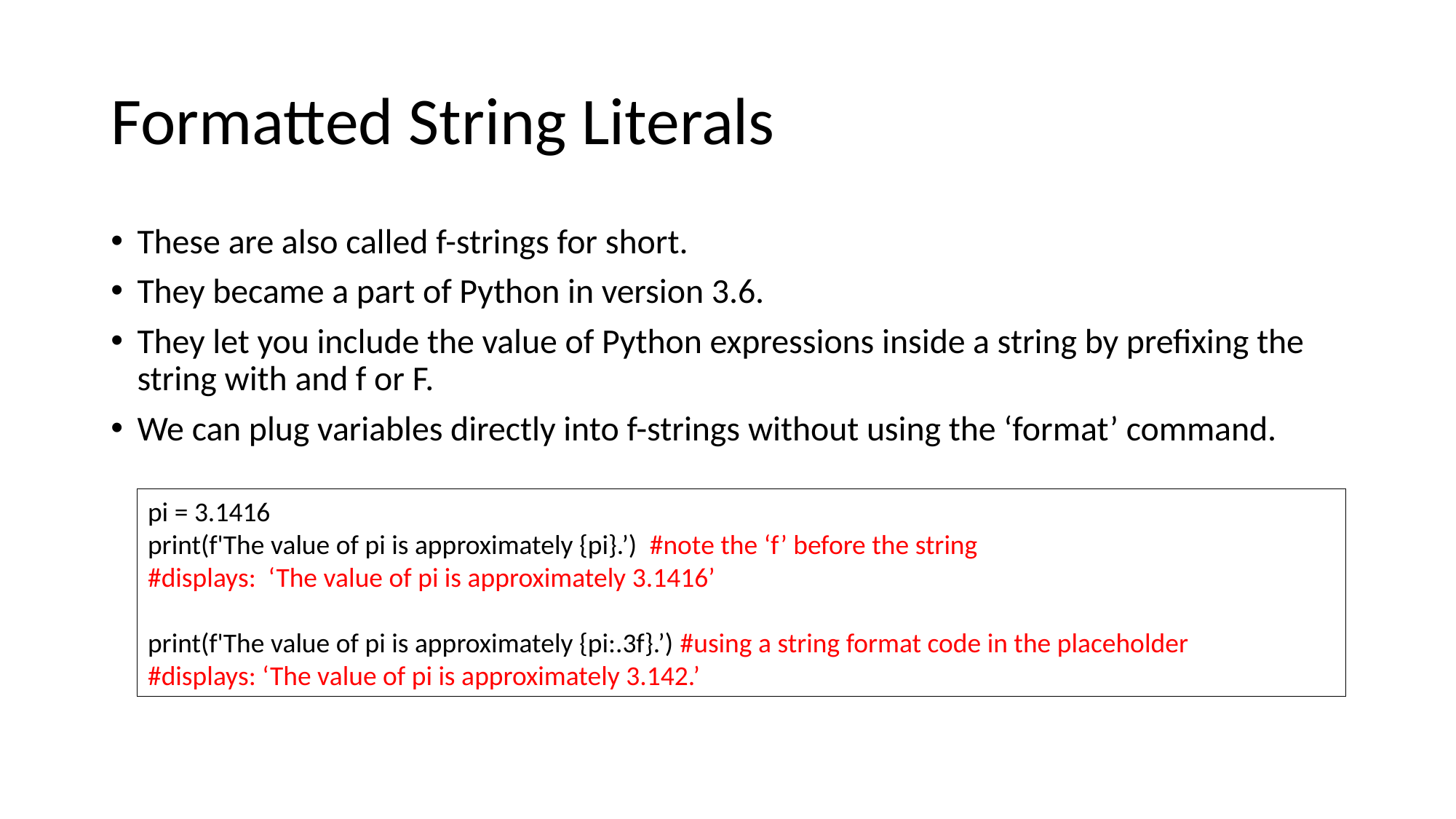

# Formatted String Literals
These are also called f-strings for short.
They became a part of Python in version 3.6.
They let you include the value of Python expressions inside a string by prefixing the string with and f or F.
We can plug variables directly into f-strings without using the ‘format’ command.
pi = 3.1416
print(f'The value of pi is approximately {pi}.’)  #note the ‘f’ before the string
#displays:  ‘The value of pi is approximately 3.1416’

print(f'The value of pi is approximately {pi:.3f}.’) #using a string format code in the placeholder
#displays: ‘The value of pi is approximately 3.142.’